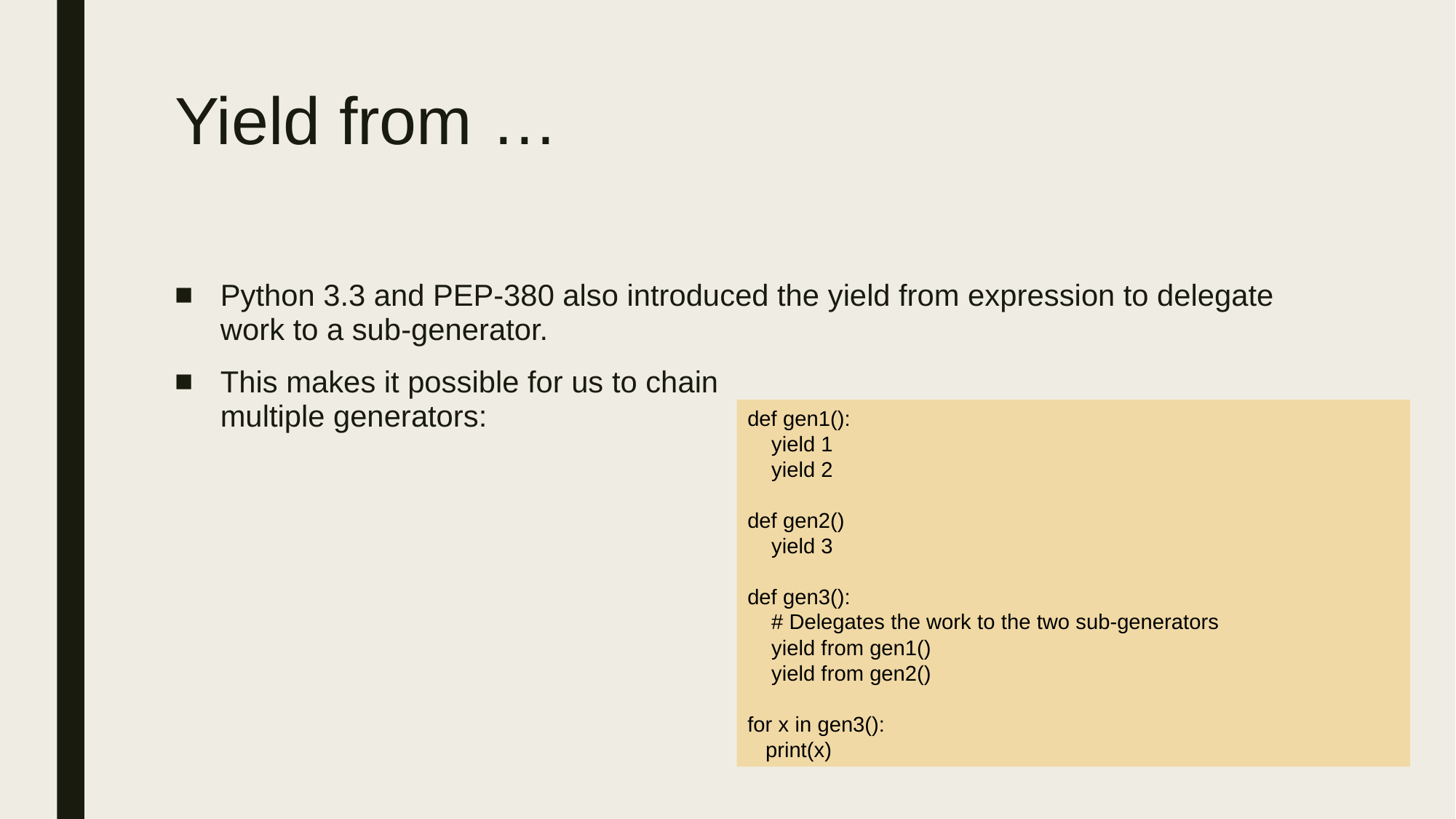

# Yield from …
Python 3.3 and PEP-380 also introduced the yield from expression to delegate work to a sub-generator.
This makes it possible for us to chain
multiple generators:

def gen1():
    yield 1
    yield 2

def gen2()
    yield 3

def gen3():
    # Delegates the work to the two sub-generators
    yield from gen1()
    yield from gen2()

for x in gen3():
   print(x)